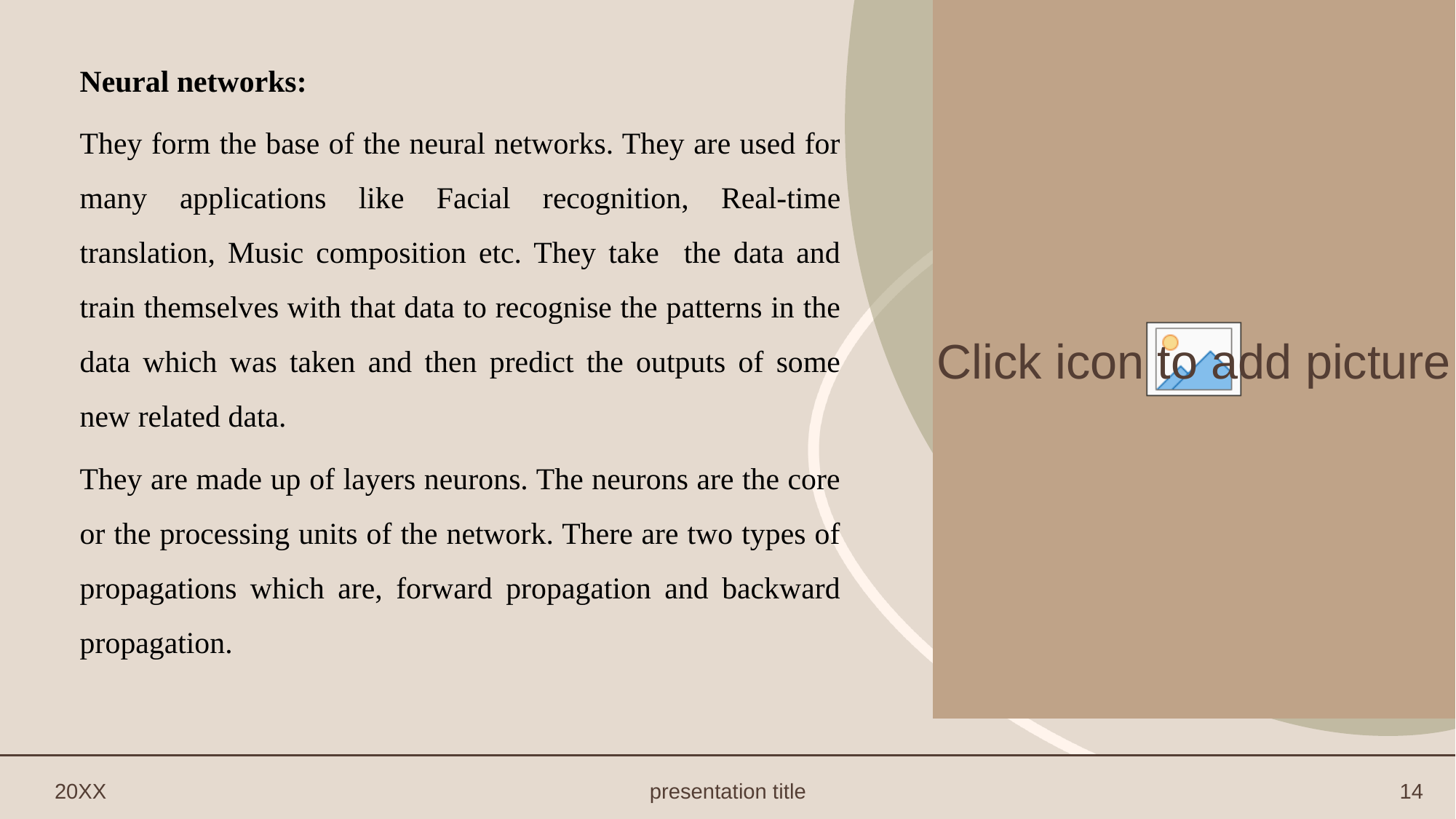

Neural networks:
They form the base of the neural networks. They are used for many applications like Facial recognition, Real-time translation, Music composition etc. They take  the data and train themselves with that data to recognise the patterns in the data which was taken and then predict the outputs of some new related data.
They are made up of layers neurons. The neurons are the core or the processing units of the network. There are two types of propagations which are, forward propagation and backward propagation.

20XX
presentation title
14